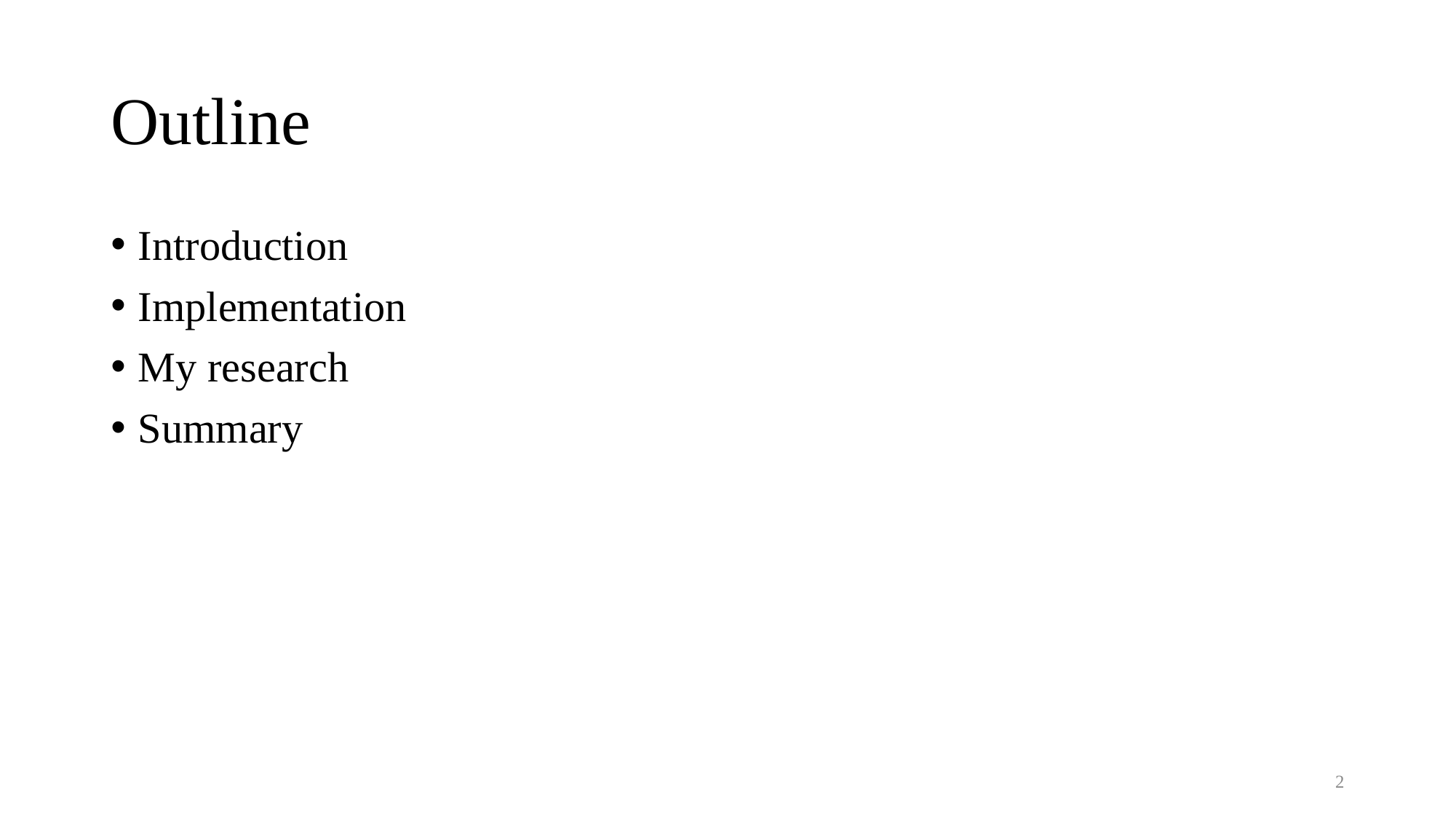

# Outline
Introduction
Implementation
My research
Summary

2